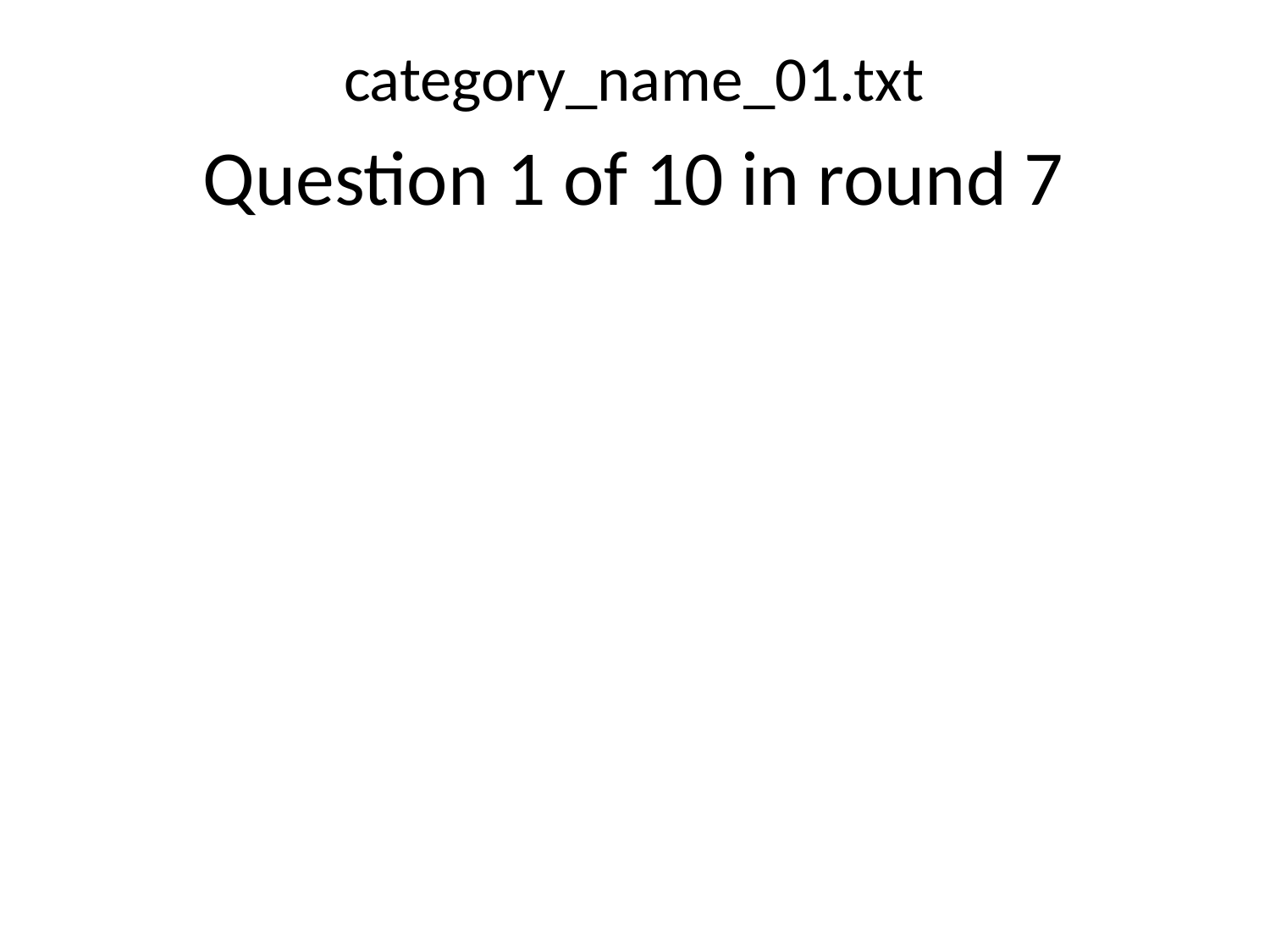

category_name_01.txt
Question 1 of 10 in round 7